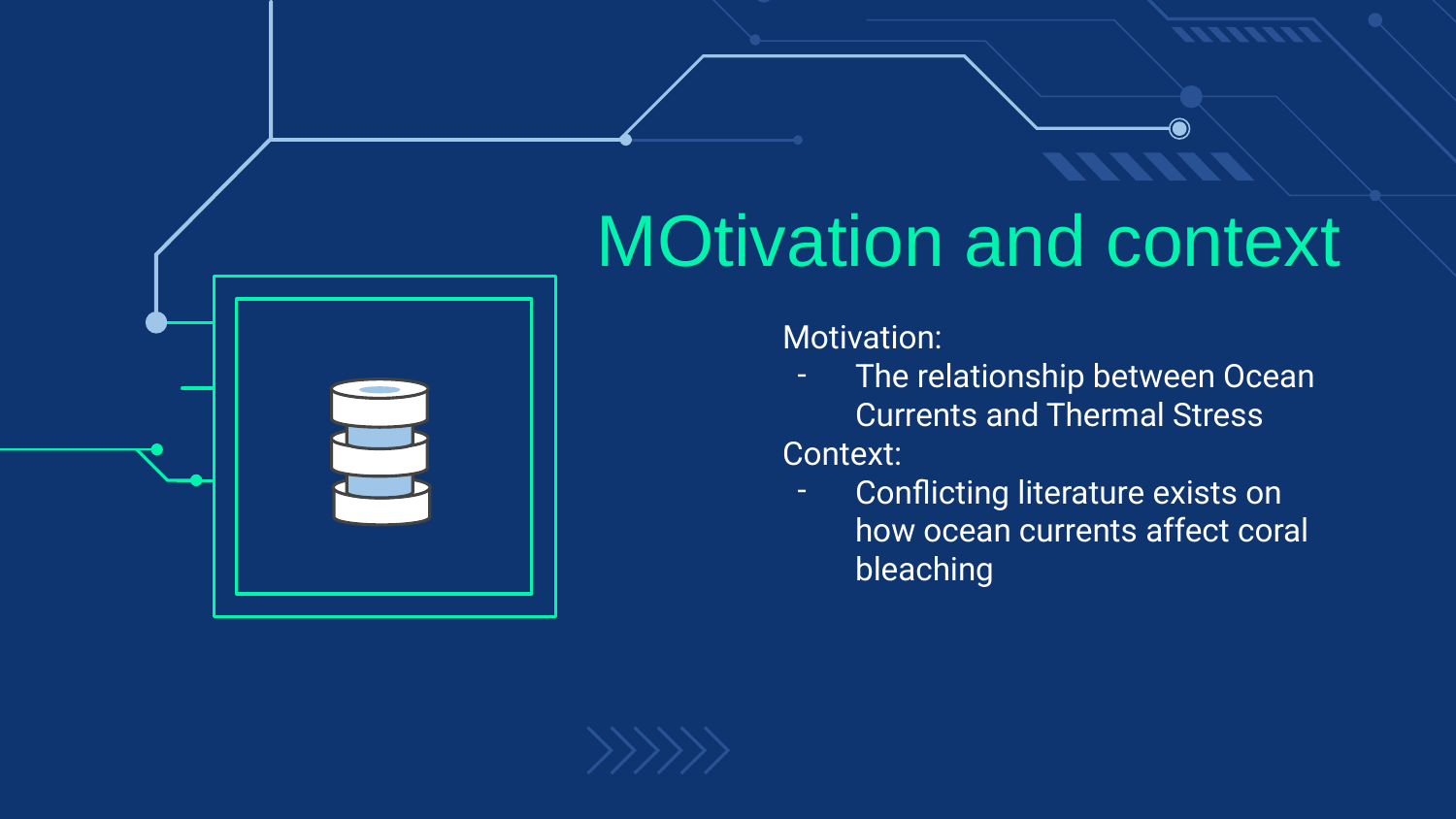

# MOtivation and context
Motivation:
The relationship between Ocean Currents and Thermal Stress
Context:
Conflicting literature exists on how ocean currents affect coral bleaching